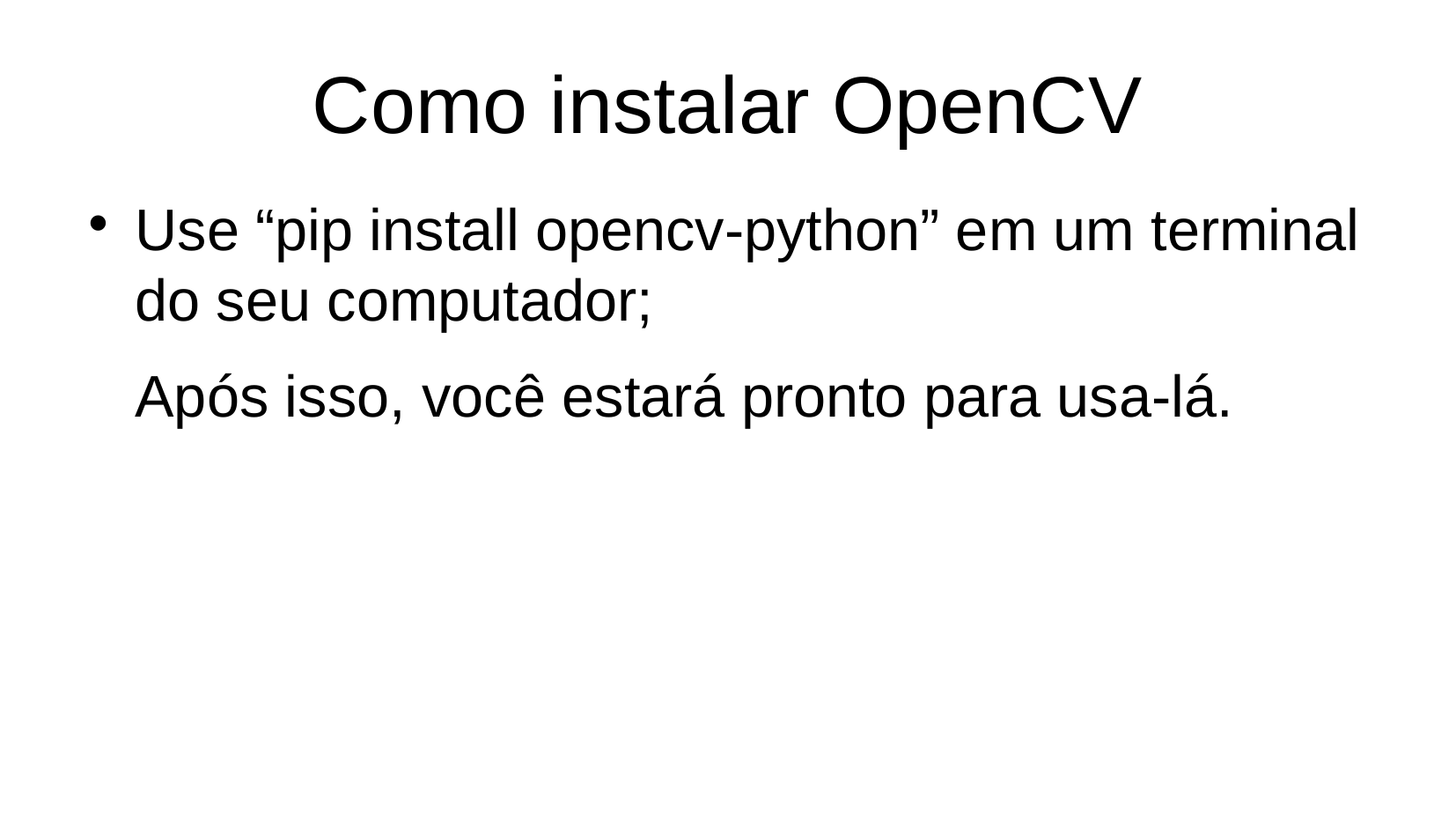

# Como instalar OpenCV
Use “pip install opencv-python” em um terminal do seu computador;
Após isso, você estará pronto para usa-lá.